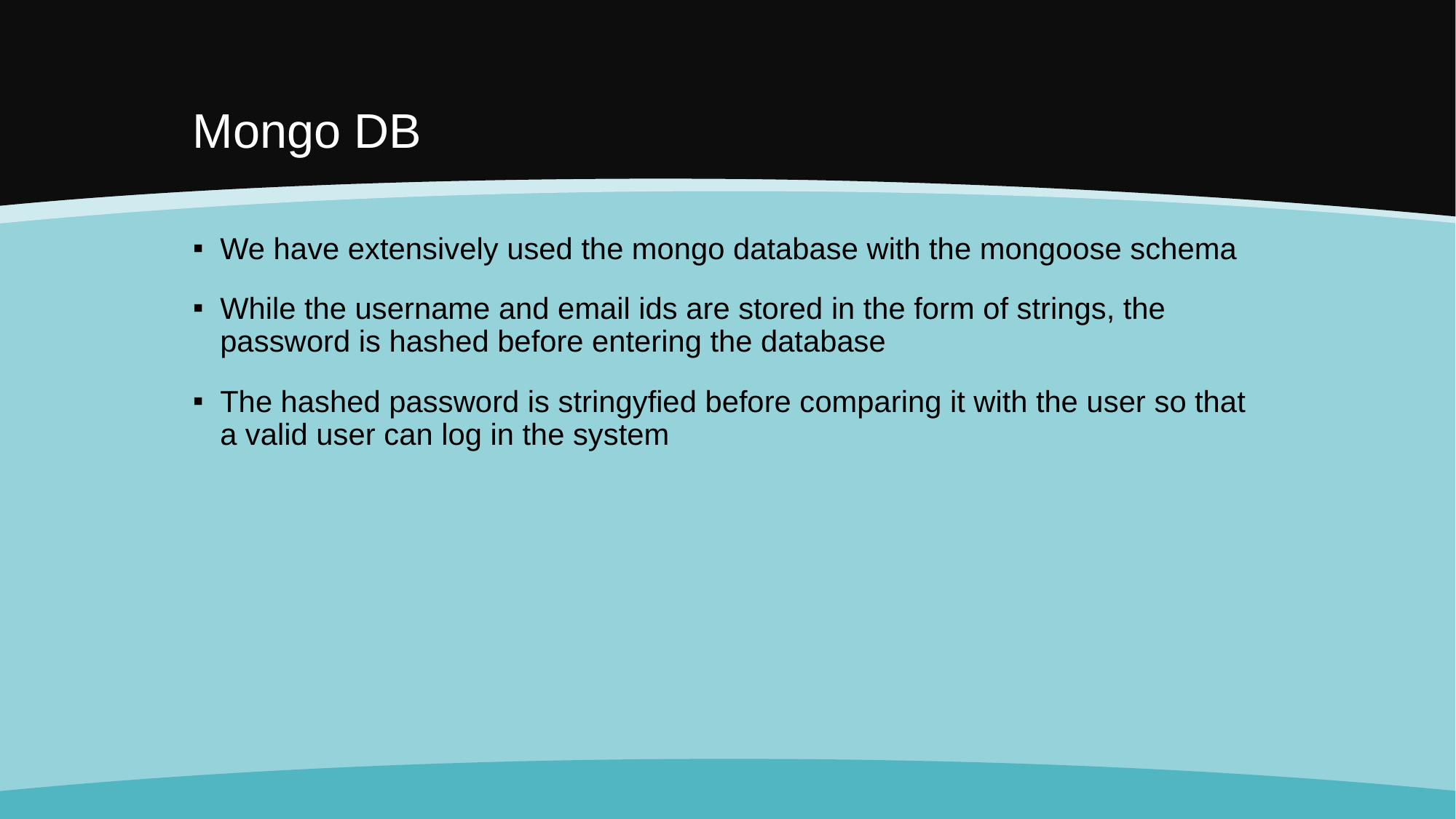

# Mongo DB
We have extensively used the mongo database with the mongoose schema
While the username and email ids are stored in the form of strings, the password is hashed before entering the database
The hashed password is stringyfied before comparing it with the user so that a valid user can log in the system